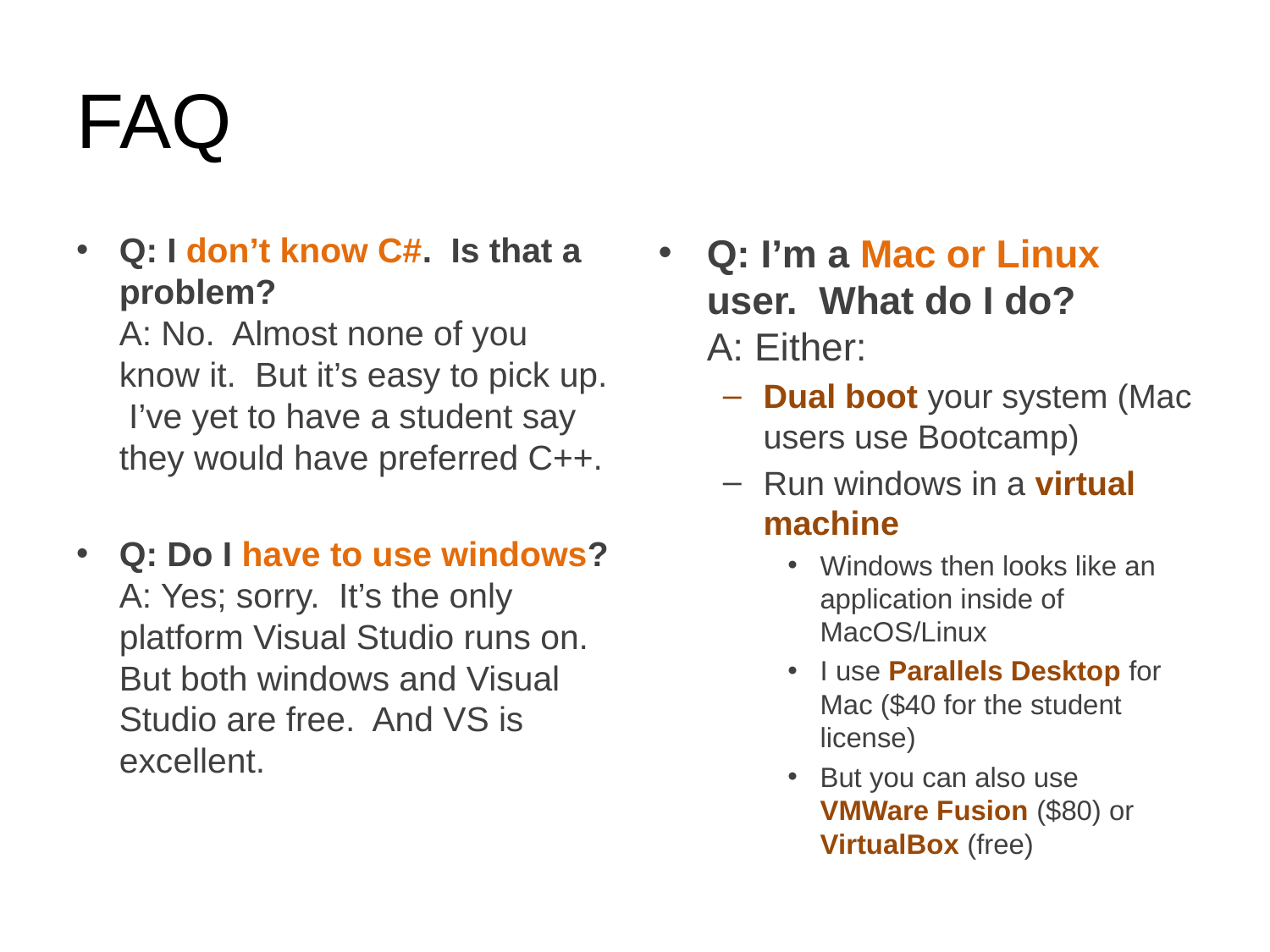

# FAQ
Q: I don’t know C#.  Is that a problem?
A: No.  Almost none of you know it.  But it’s easy to pick up.  I’ve yet to have a student say they would have preferred C++.

Q: Do I have to use windows?
A: Yes; sorry.  It’s the only platform Visual Studio runs on.  But both windows and Visual Studio are free.  And VS is excellent.

Q: I’m a Mac or Linux user.  What do I do?
A: Either:
Dual boot your system (Mac users use Bootcamp)
Run windows in a virtual machine
Windows then looks like an application inside of MacOS/Linux
I use Parallels Desktop for Mac ($40 for the student license)
But you can also use VMWare Fusion ($80) or VirtualBox (free)